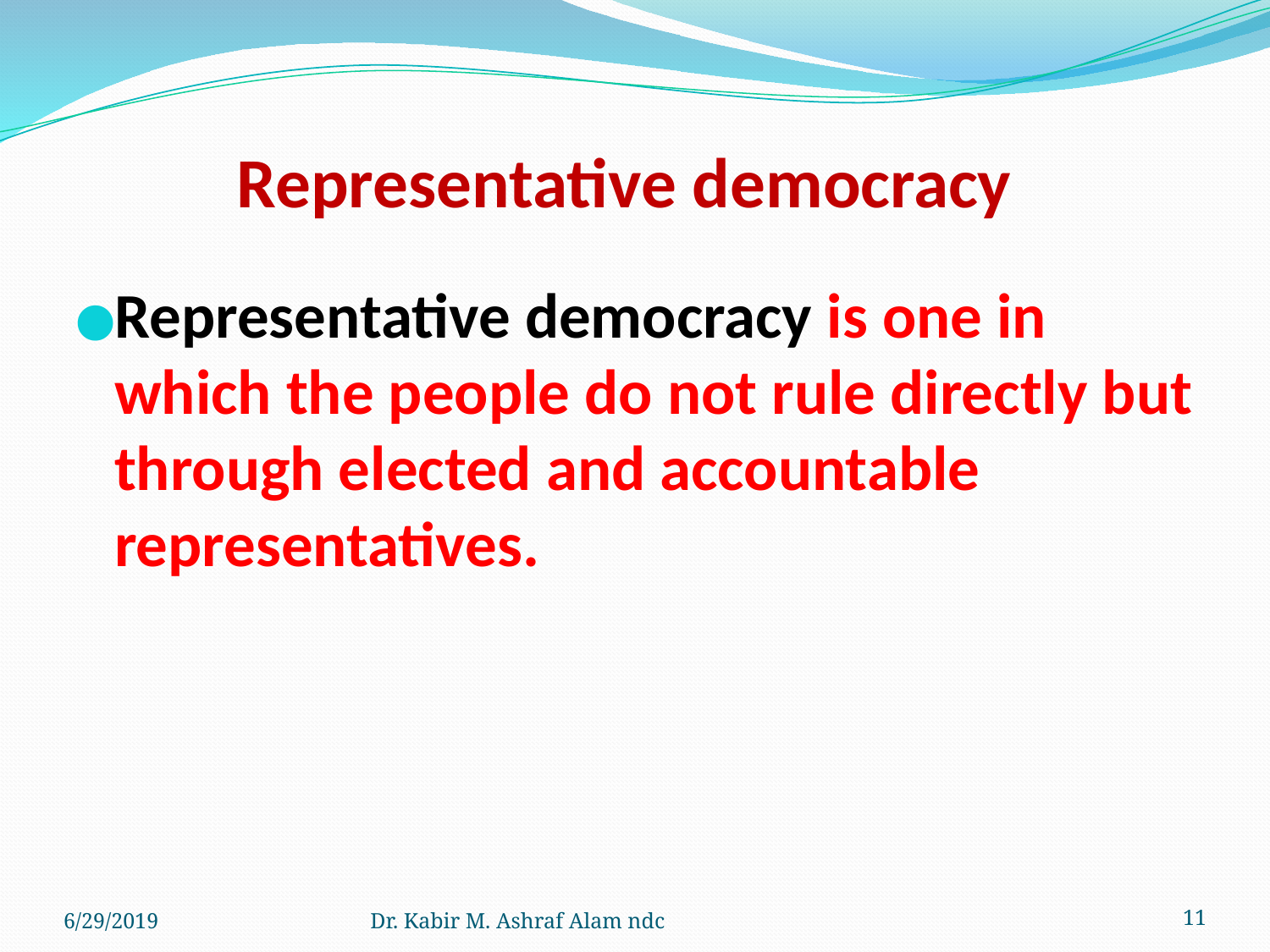

# Representative democracy
Representative democracy is one in which the people do not rule directly but through elected and accountable representatives.
6/29/2019
Dr. Kabir M. Ashraf Alam ndc
11